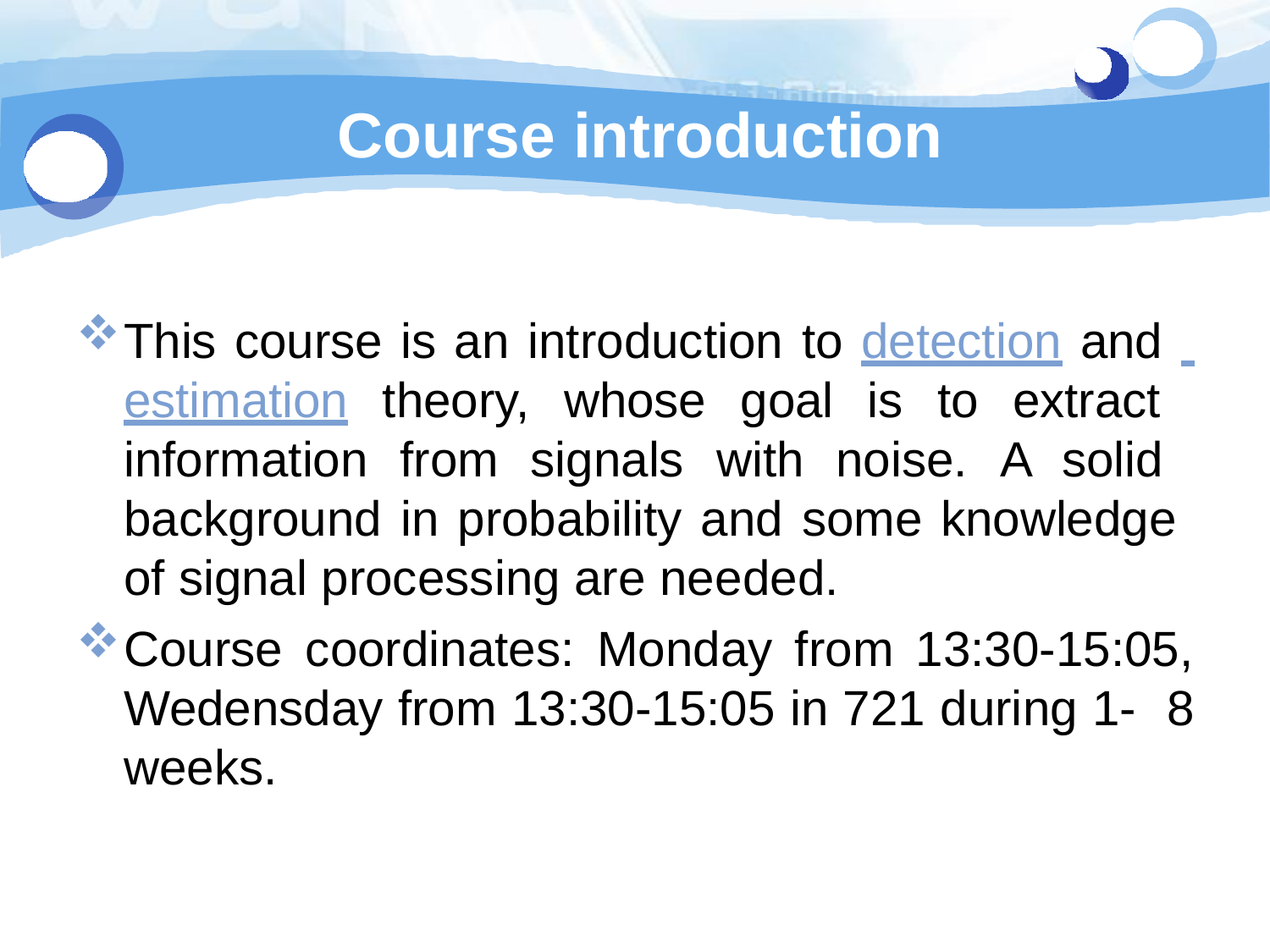

# Course introduction
This course is an introduction to detection and  estimation theory, whose goal is to extract  information from signals with noise. A solid  background in probability and some knowledge  of signal processing are needed.
Course coordinates: Monday from 13:30-15:05, Wedensday from 13:30-15:05 in 721 during 1-  8 weeks.